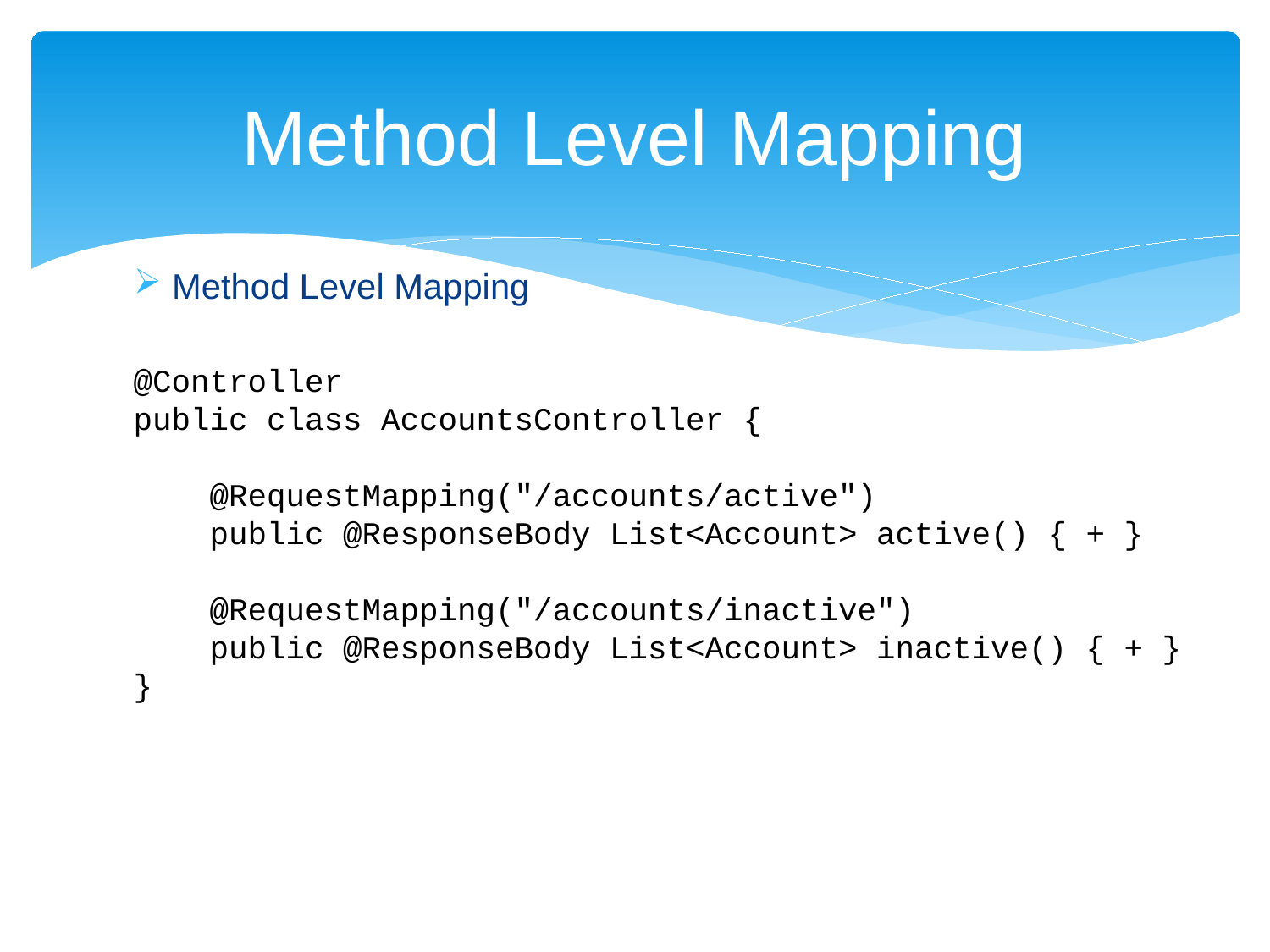

# Method Level Mapping
Method Level Mapping
@Controller
public class AccountsController {

    @RequestMapping("/accounts/active")
    public @ResponseBody List<Account> active() { + }

    @RequestMapping("/accounts/inactive")
    public @ResponseBody List<Account> inactive() { + }
}